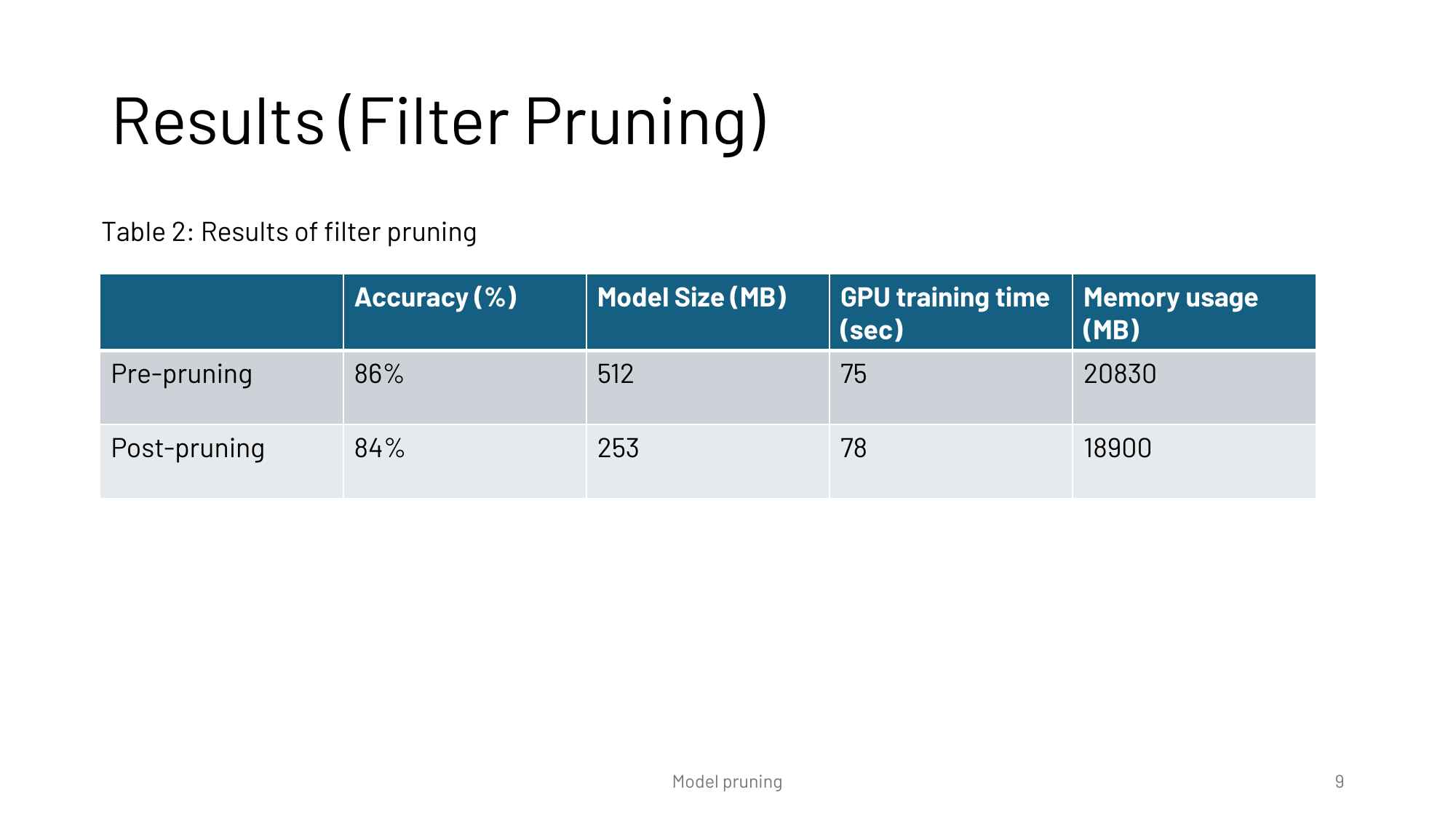

# Results (Filter Pruning)
Table 2: Results of filter pruning

|  | Accuracy (%) | Model Size (MB) | GPU training time (sec) | Memory usage (MB) |
| --- | --- | --- | --- | --- |
| Pre-pruning | 86% | 512 | 75 | 20830 |
| Post-pruning | 84% | 253 | 78 | 18900 |
Model pruning
9